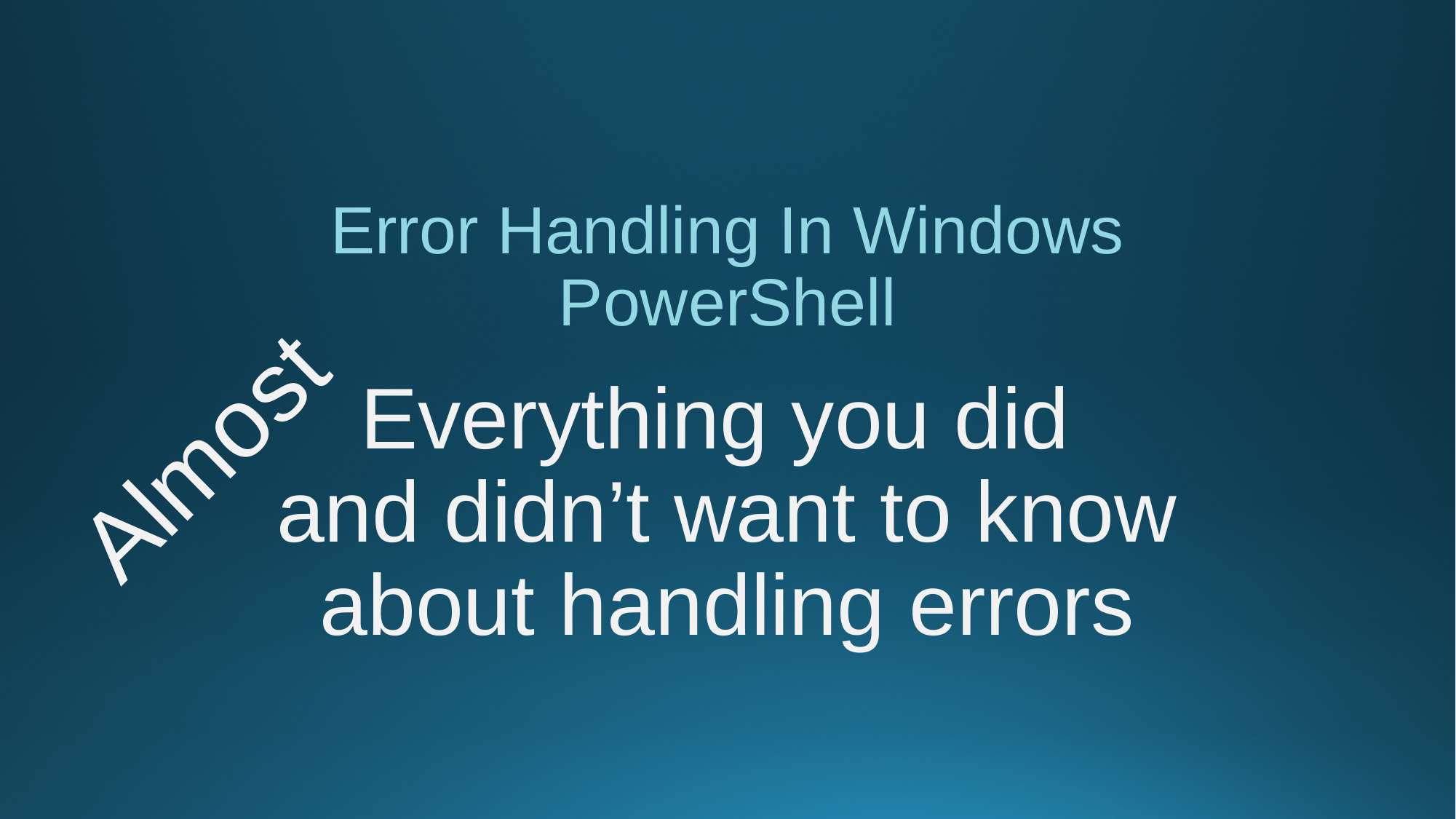

Error Handling In Windows PowerShell
# Everything you did and didn’t want to know about handling errors
Almost